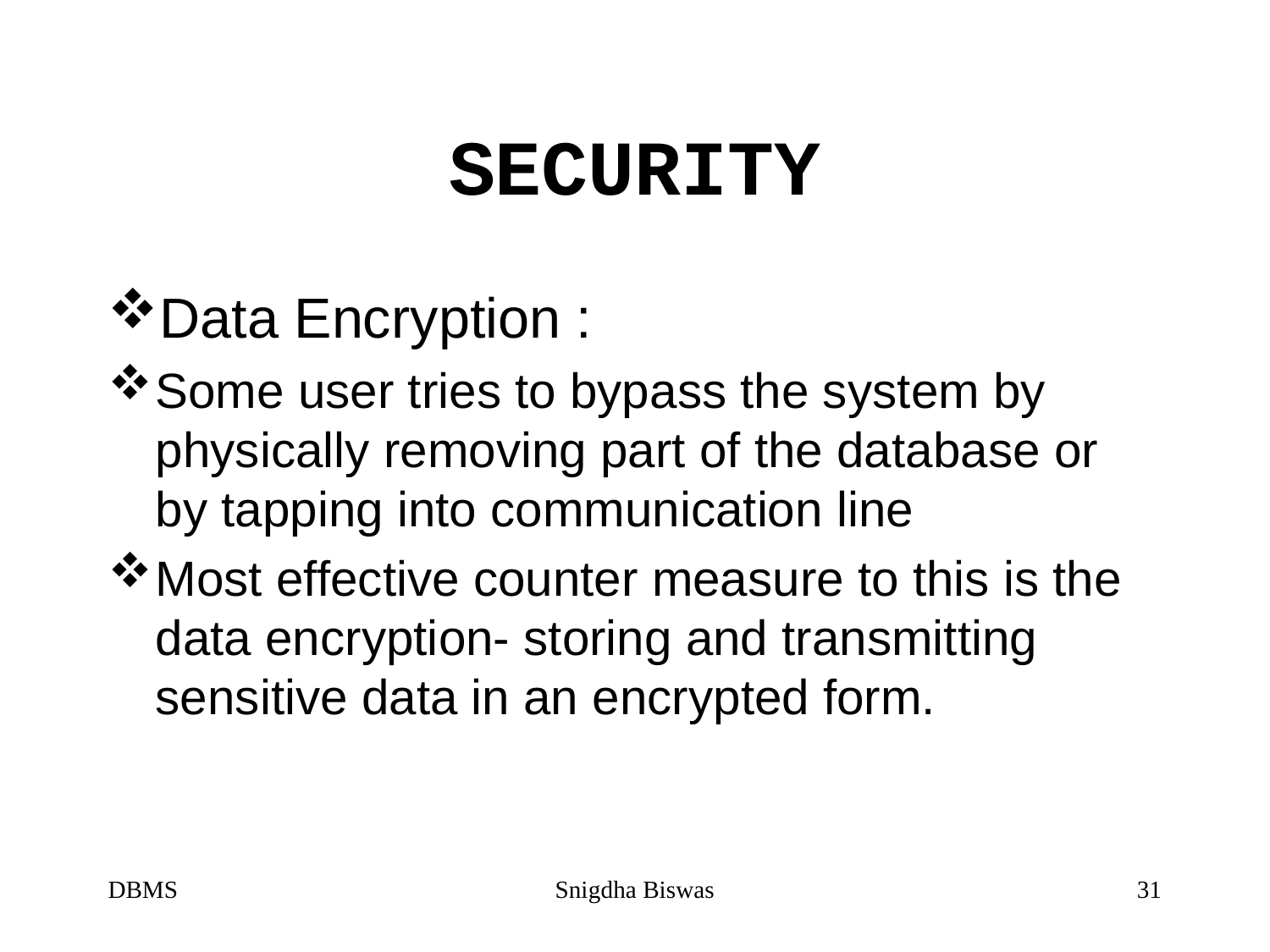

# SECURITY
Data Encryption :
Some user tries to bypass the system by physically removing part of the database or by tapping into communication line
Most effective counter measure to this is the data encryption- storing and transmitting sensitive data in an encrypted form.
DBMS
Snigdha Biswas
31